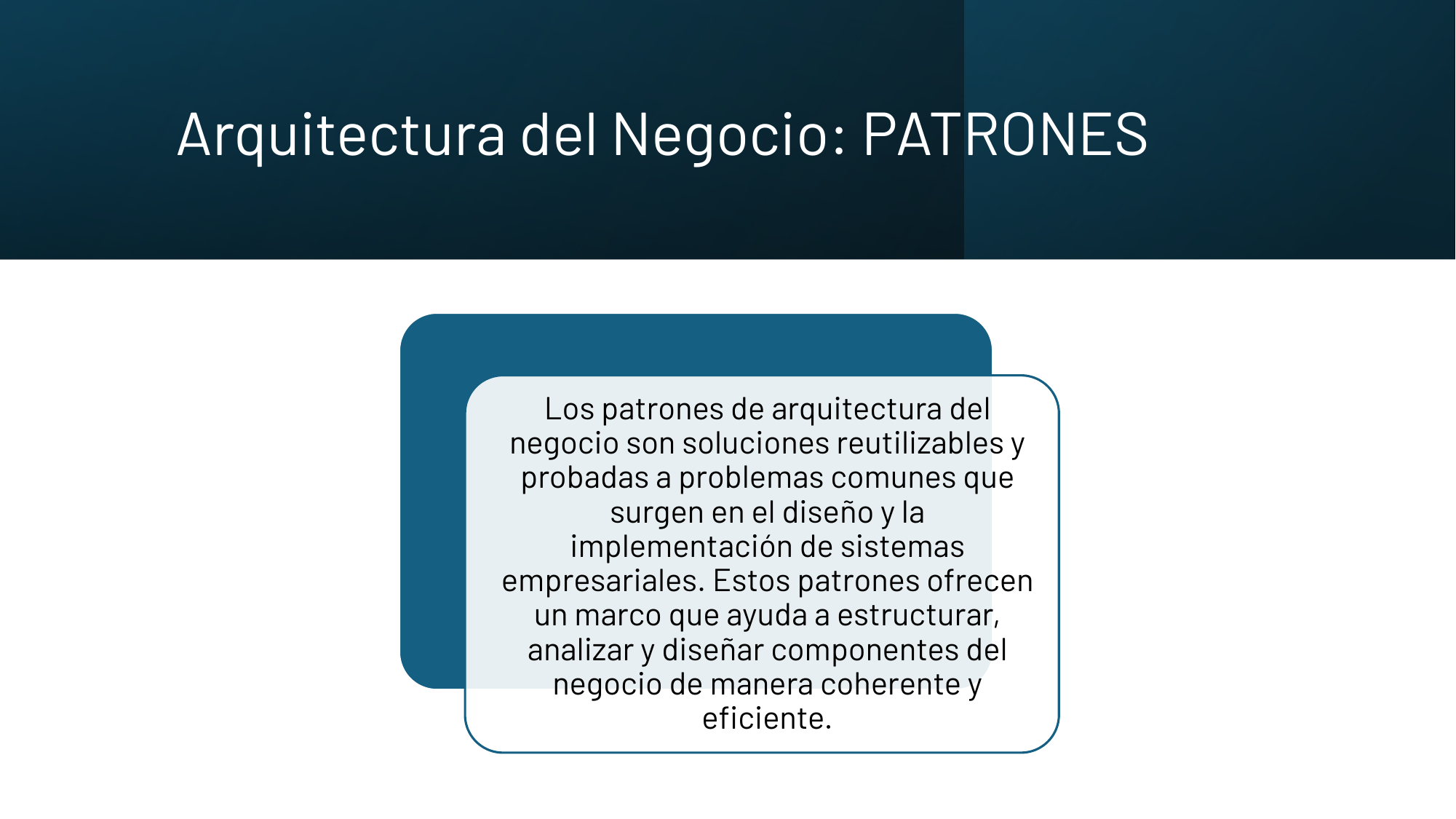

# Arquitectura del Negocio: PATRONES
Los patrones de arquitectura del negocio son soluciones reutilizables y probadas a problemas comunes que surgen en el diseño y la implementación de sistemas empresariales. Estos patrones ofrecen un marco que ayuda a estructurar, analizar y diseñar componentes del negocio de manera coherente y eficiente.